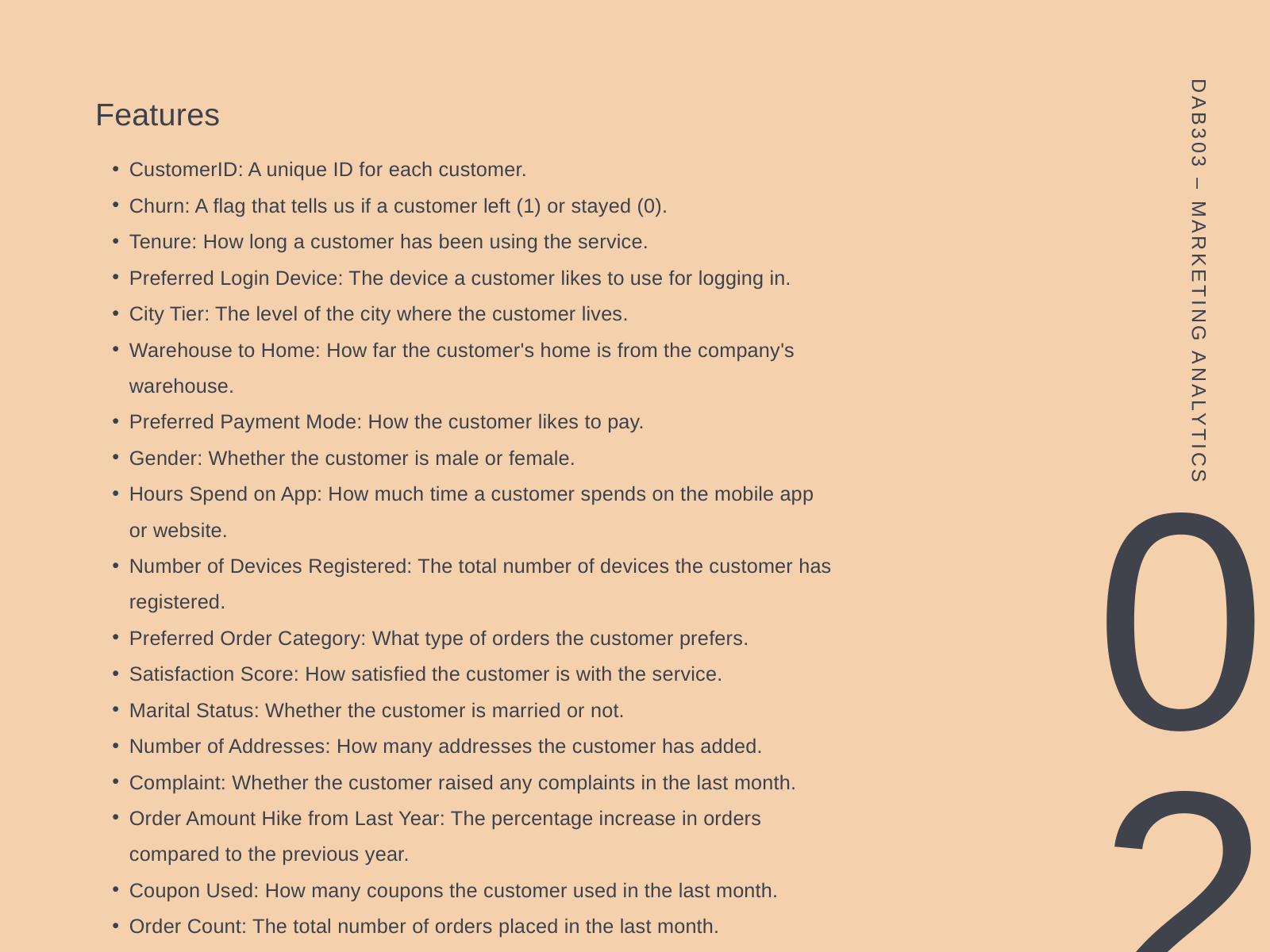

Features
CustomerID: A unique ID for each customer.
Churn: A flag that tells us if a customer left (1) or stayed (0).
Tenure: How long a customer has been using the service.
Preferred Login Device: The device a customer likes to use for logging in.
City Tier: The level of the city where the customer lives.
Warehouse to Home: How far the customer's home is from the company's warehouse.
Preferred Payment Mode: How the customer likes to pay.
Gender: Whether the customer is male or female.
Hours Spend on App: How much time a customer spends on the mobile app or website.
Number of Devices Registered: The total number of devices the customer has registered.
Preferred Order Category: What type of orders the customer prefers.
Satisfaction Score: How satisfied the customer is with the service.
Marital Status: Whether the customer is married or not.
Number of Addresses: How many addresses the customer has added.
Complaint: Whether the customer raised any complaints in the last month.
Order Amount Hike from Last Year: The percentage increase in orders compared to the previous year.
Coupon Used: How many coupons the customer used in the last month.
Order Count: The total number of orders placed in the last month.
Days Since Last Order: How many days have passed since the customer's last order.
Cashback Amount: The average cashback the customer received in the last month.
DAB303 – MARKETING ANALYTICS
02